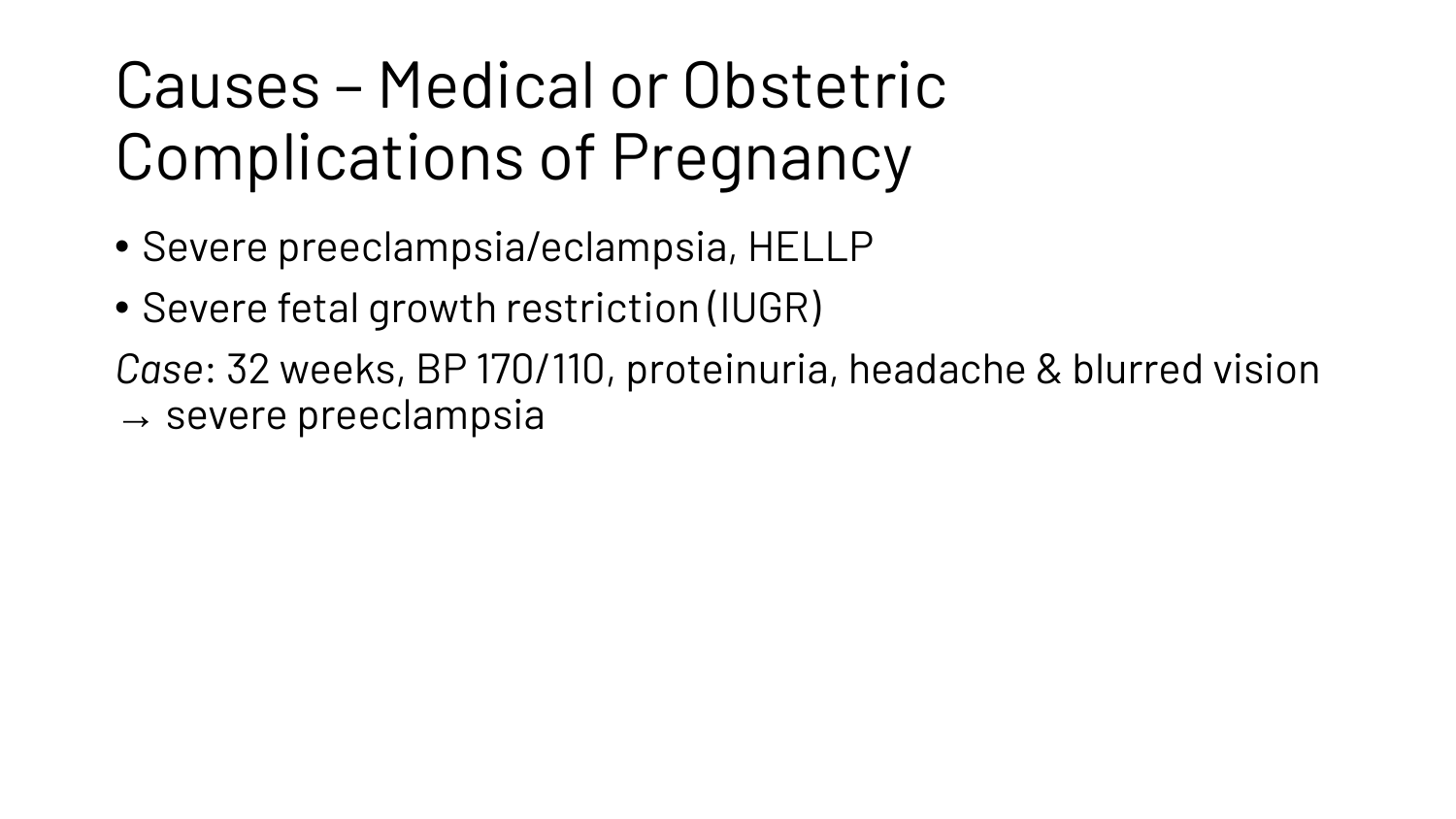

# Causes – Medical or Obstetric Complications of Pregnancy
Severe preeclampsia/eclampsia, HELLP
Severe fetal growth restriction (IUGR)
Case: 32 weeks, BP 170/110, proteinuria, headache & blurred vision → severe preeclampsia